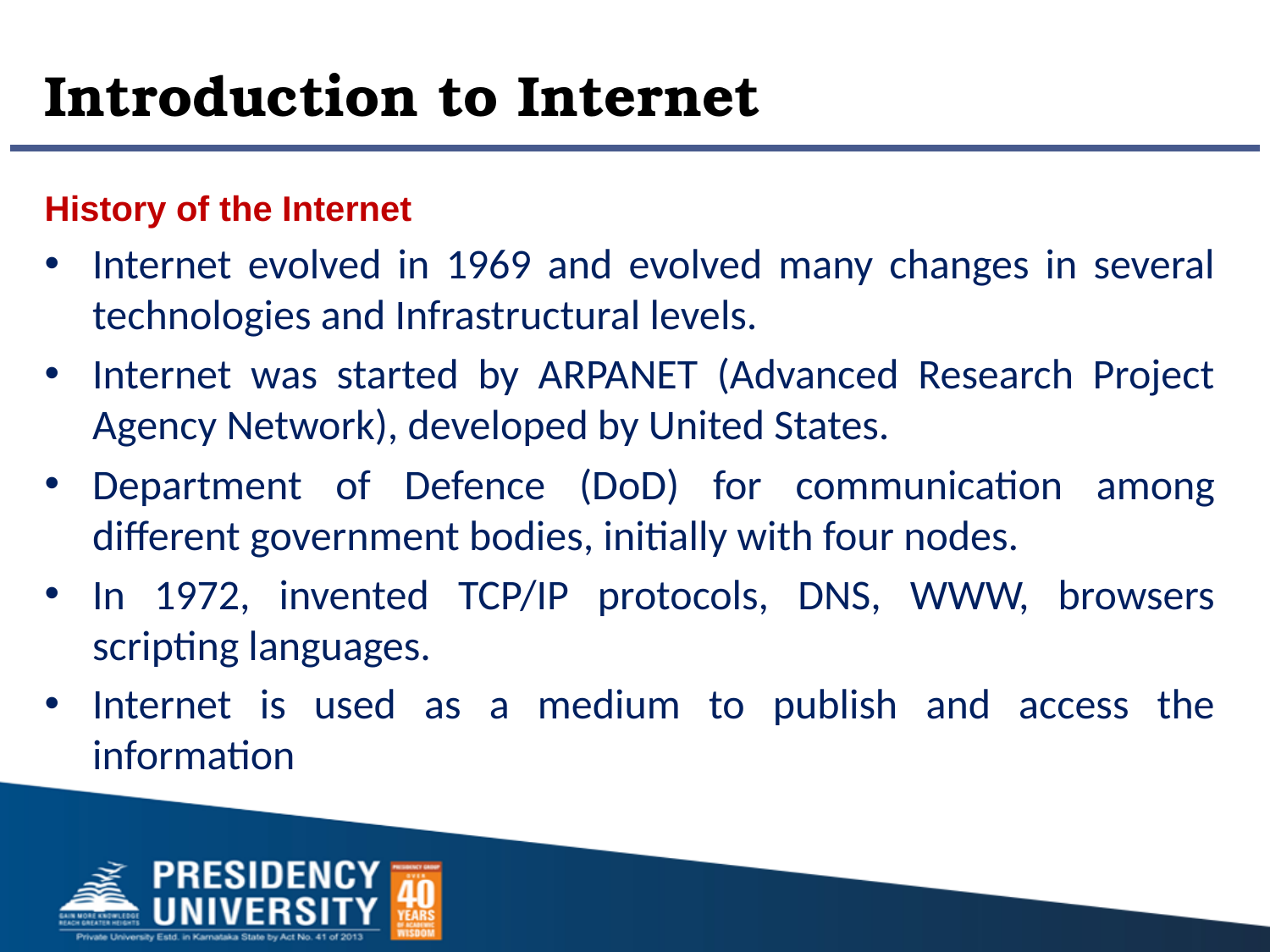

# Introduction to Internet
History of the Internet
Internet evolved in 1969 and evolved many changes in several technologies and Infrastructural levels.
Internet was started by ARPANET (Advanced Research Project Agency Network), developed by United States.
Department of Defence (DoD) for communication among different government bodies, initially with four nodes.
In 1972, invented TCP/IP protocols, DNS, WWW, browsers scripting languages.
Internet is used as a medium to publish and access the information